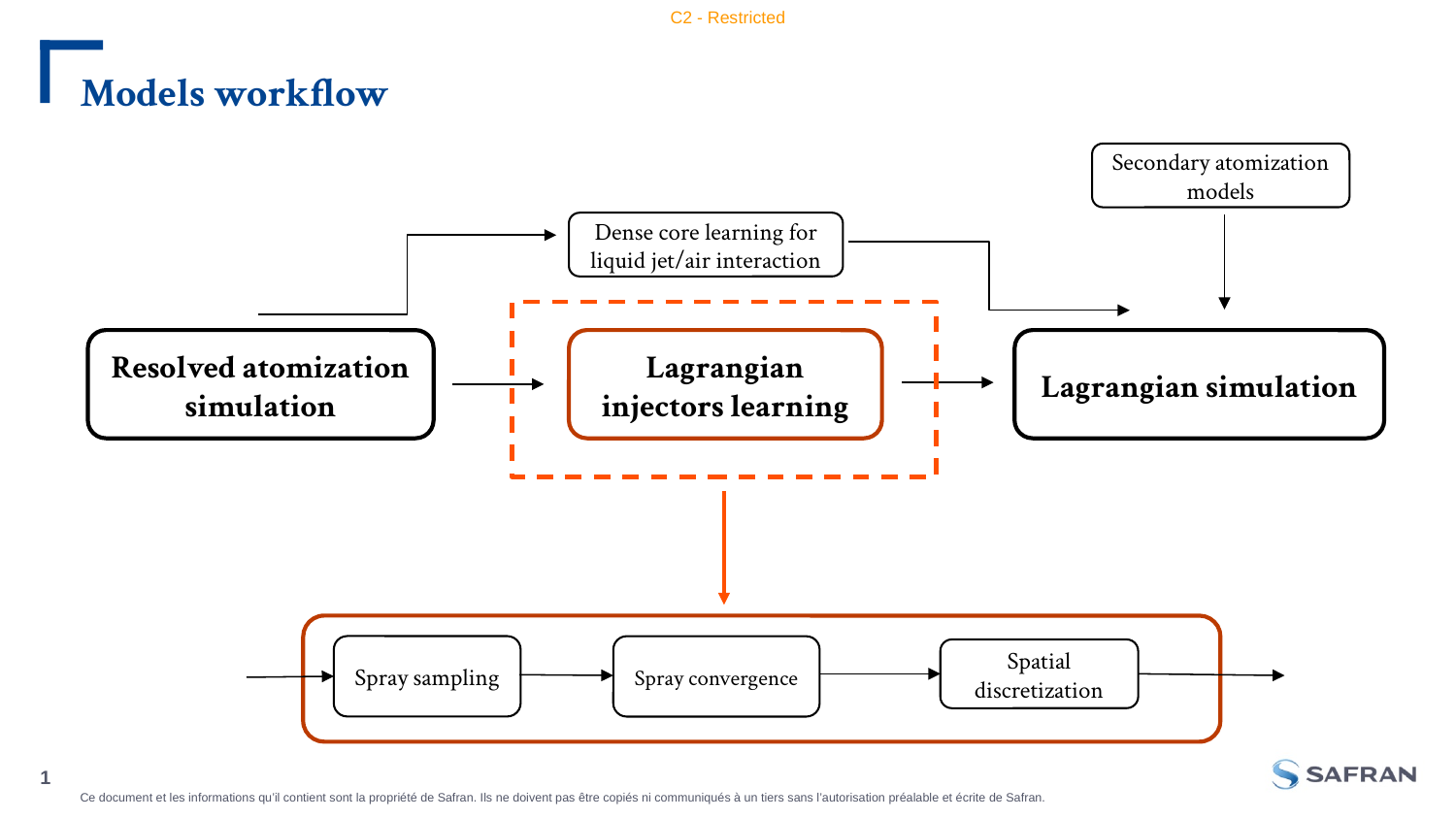

# Models workflow
Secondary atomization models
Dense core learning for liquid jet/air interaction

Resolved atomization simulation
Lagrangian simulation
Lagrangian injectors learning

Spray sampling
Spray convergence
Spatial discretization
1
Jour/mois/année